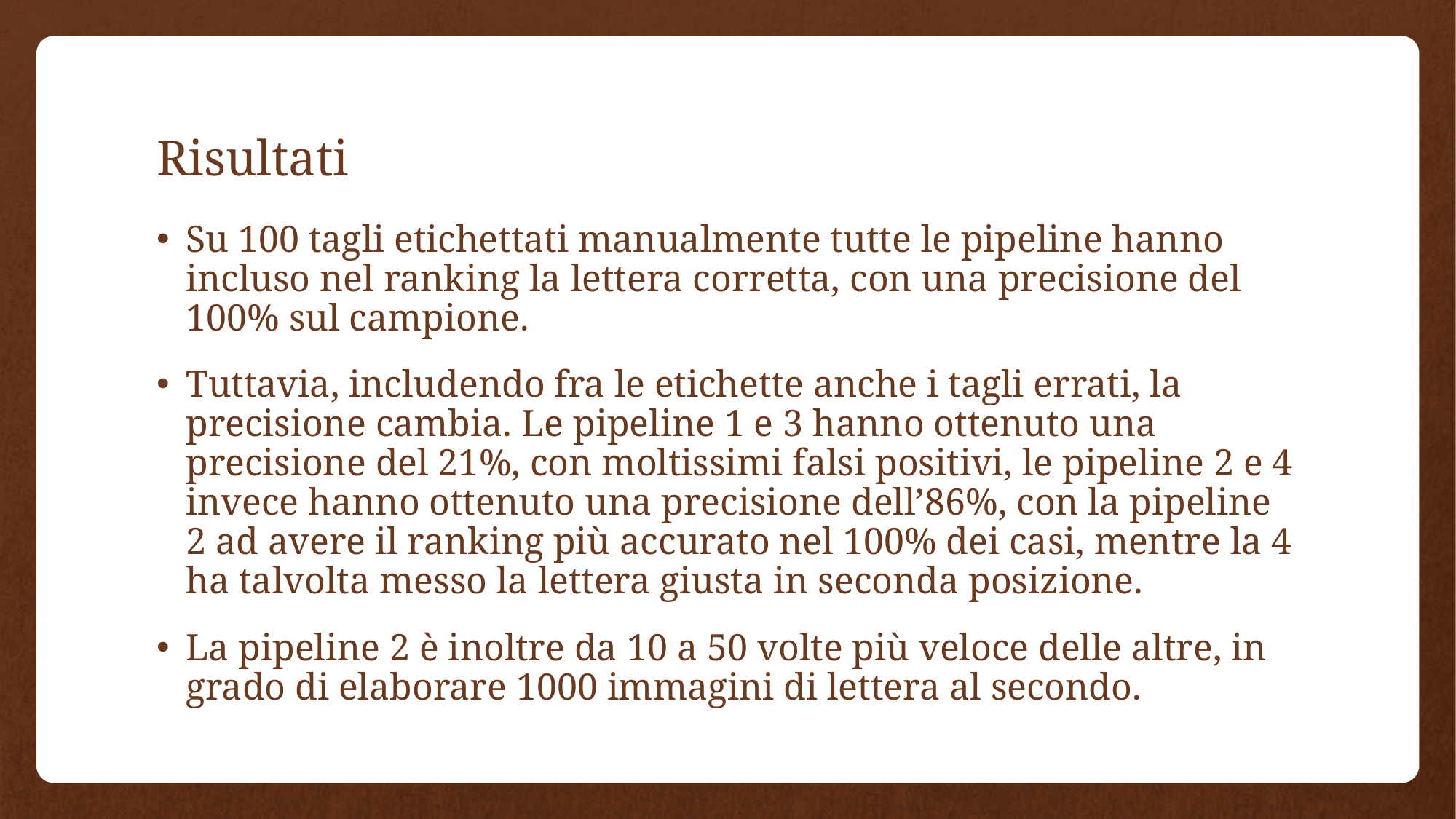

# Risultati
Su 100 tagli etichettati manualmente tutte le pipeline hanno incluso nel ranking la lettera corretta, con una precisione del 100% sul campione.
Tuttavia, includendo fra le etichette anche i tagli errati, la precisione cambia. Le pipeline 1 e 3 hanno ottenuto una precisione del 21%, con moltissimi falsi positivi, le pipeline 2 e 4 invece hanno ottenuto una precisione dell’86%, con la pipeline 2 ad avere il ranking più accurato nel 100% dei casi, mentre la 4 ha talvolta messo la lettera giusta in seconda posizione.
La pipeline 2 è inoltre da 10 a 50 volte più veloce delle altre, in grado di elaborare 1000 immagini di lettera al secondo.